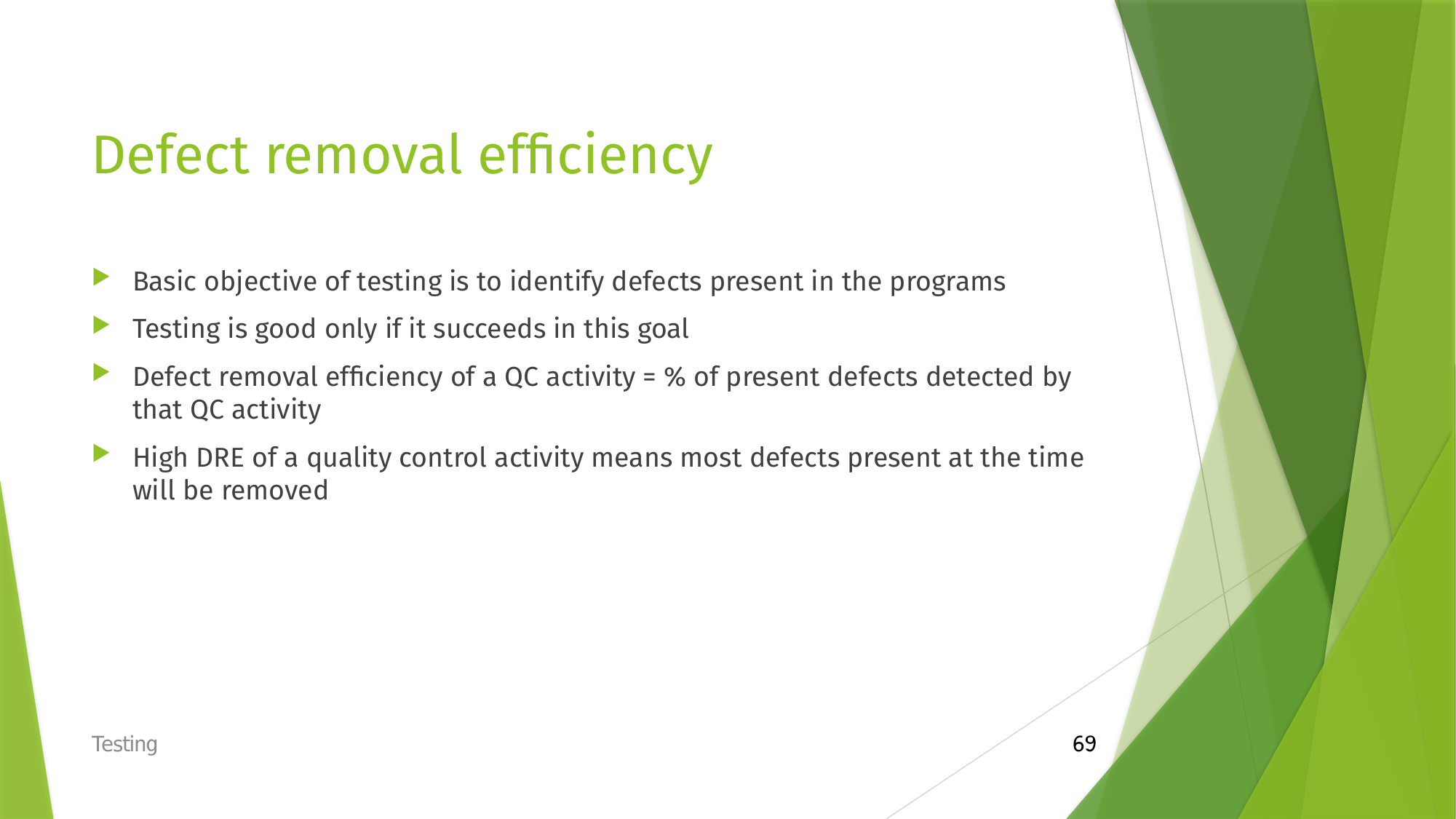

# Defect removal efficiency
Basic objective of testing is to identify defects present in the programs
Testing is good only if it succeeds in this goal
Defect removal efficiency of a QC activity = % of present defects detected by that QC activity
High DRE of a quality control activity means most defects present at the time will be removed
Testing
69